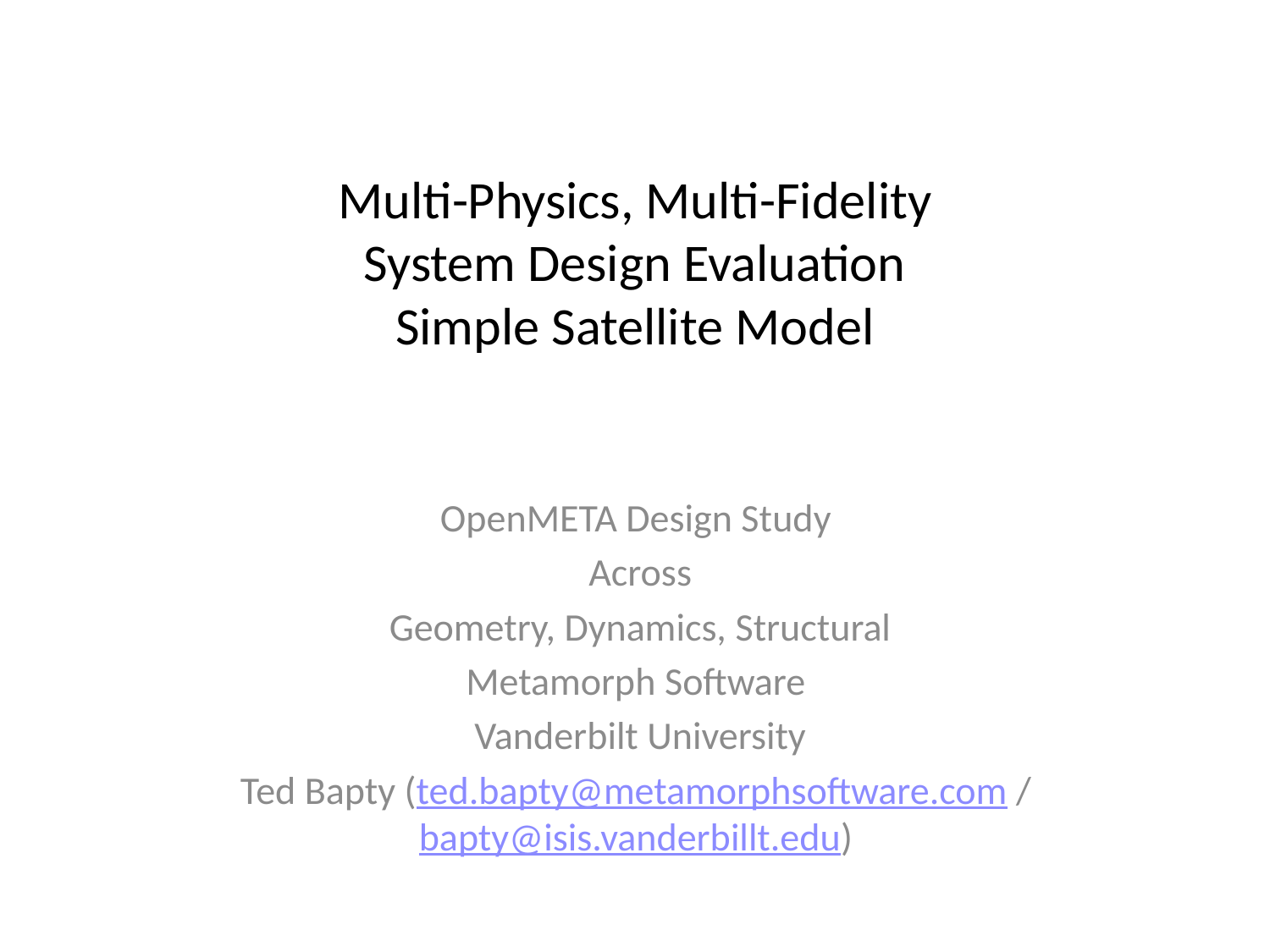

# Multi-Physics, Multi-Fidelity System Design Evaluation Simple Satellite Model
OpenMETA Design Study
Across
Geometry, Dynamics, Structural
Metamorph Software
Vanderbilt University
Ted Bapty (ted.bapty@metamorphsoftware.com / bapty@isis.vanderbillt.edu)